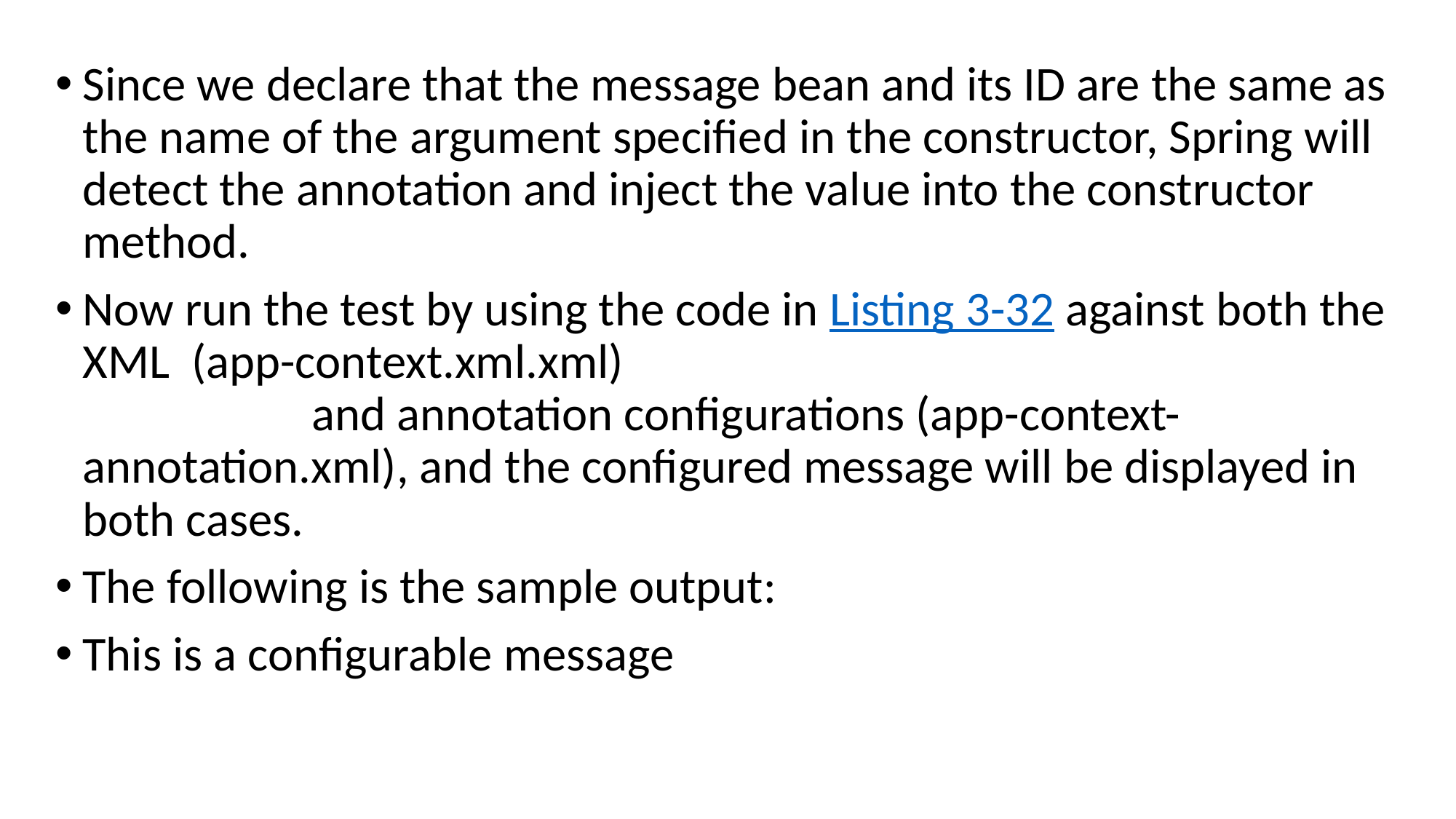

#
Since we declare that the message bean and its ID are the same as the name of the argument specified in the constructor, Spring will detect the annotation and inject the value into the constructor method.
Now run the test by using the code in Listing 3-32 against both the XML  (app-context.xml.xml)                                                                                              and annotation configurations (app-context-annotation.xml), and the configured message will be displayed in both cases.
The following is the sample output:
This is a configurable message